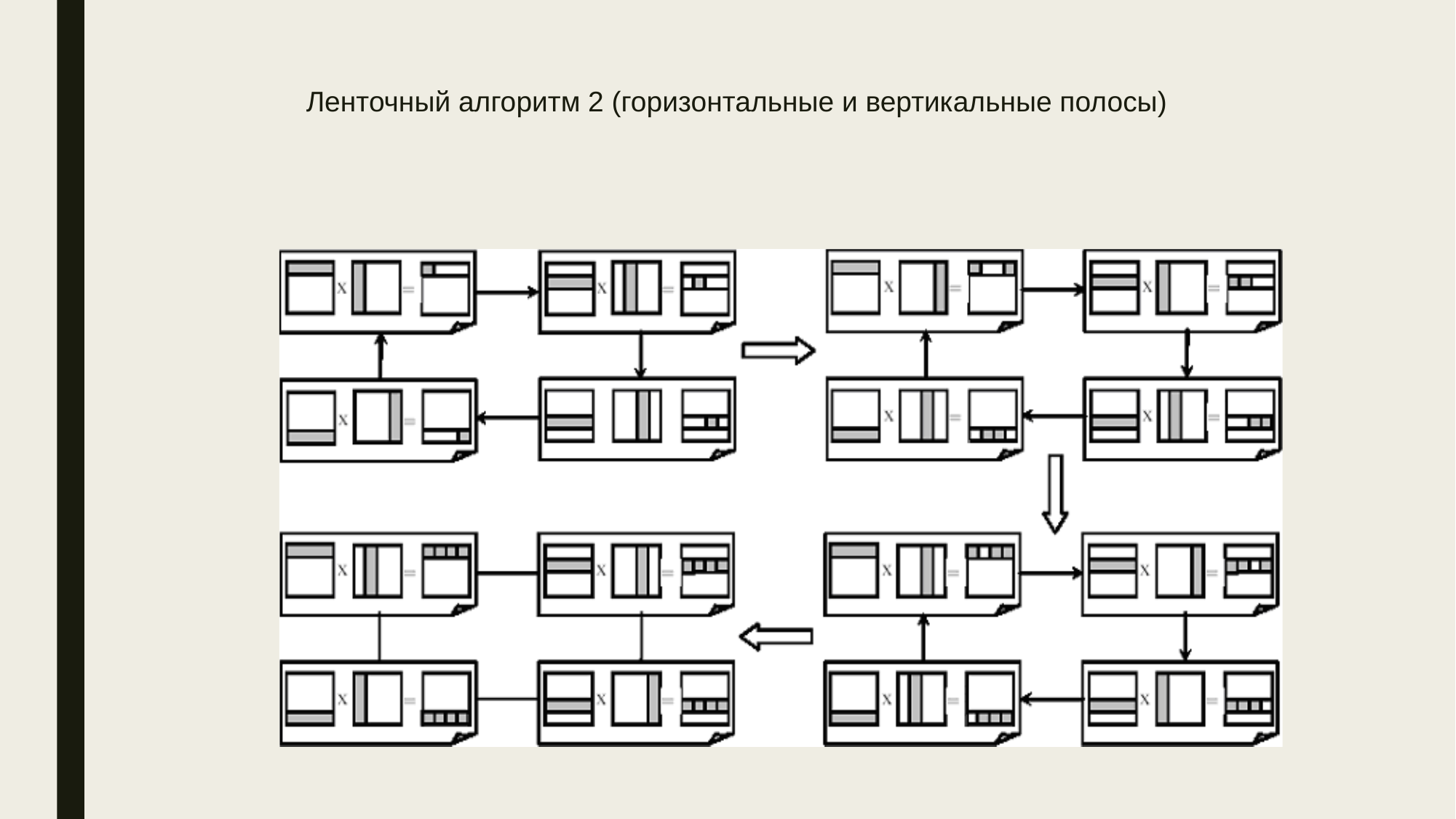

# Ленточный алгоритм 2 (горизонтальные и вертикальные полосы)